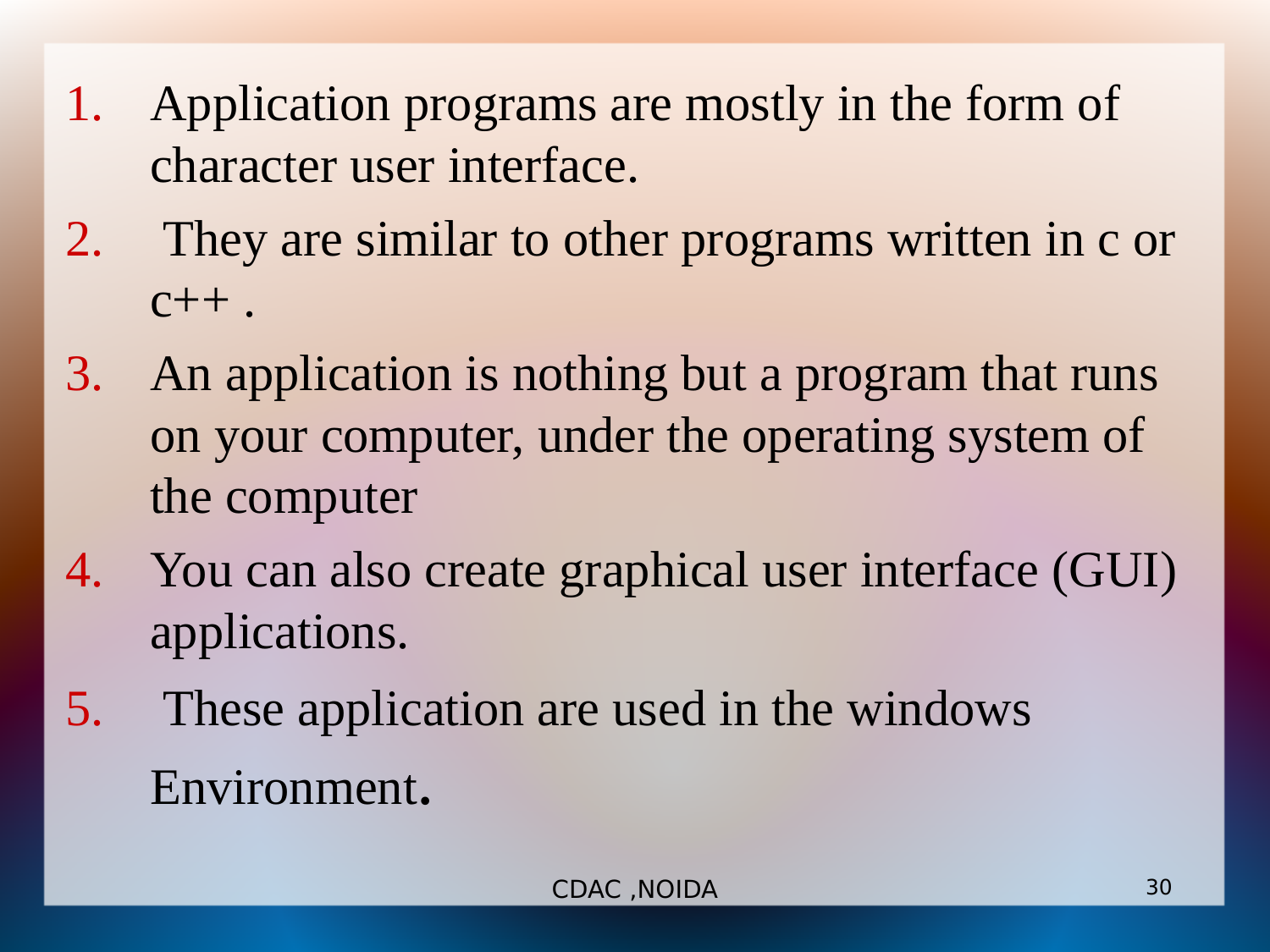

Application programs are mostly in the form of character user interface.
 They are similar to other programs written in c or c++ .
An application is nothing but a program that runs on your computer, under the operating system of the computer
You can also create graphical user interface (GUI) applications.
 These application are used in the windows  Environment.
CDAC ,NOIDA
30